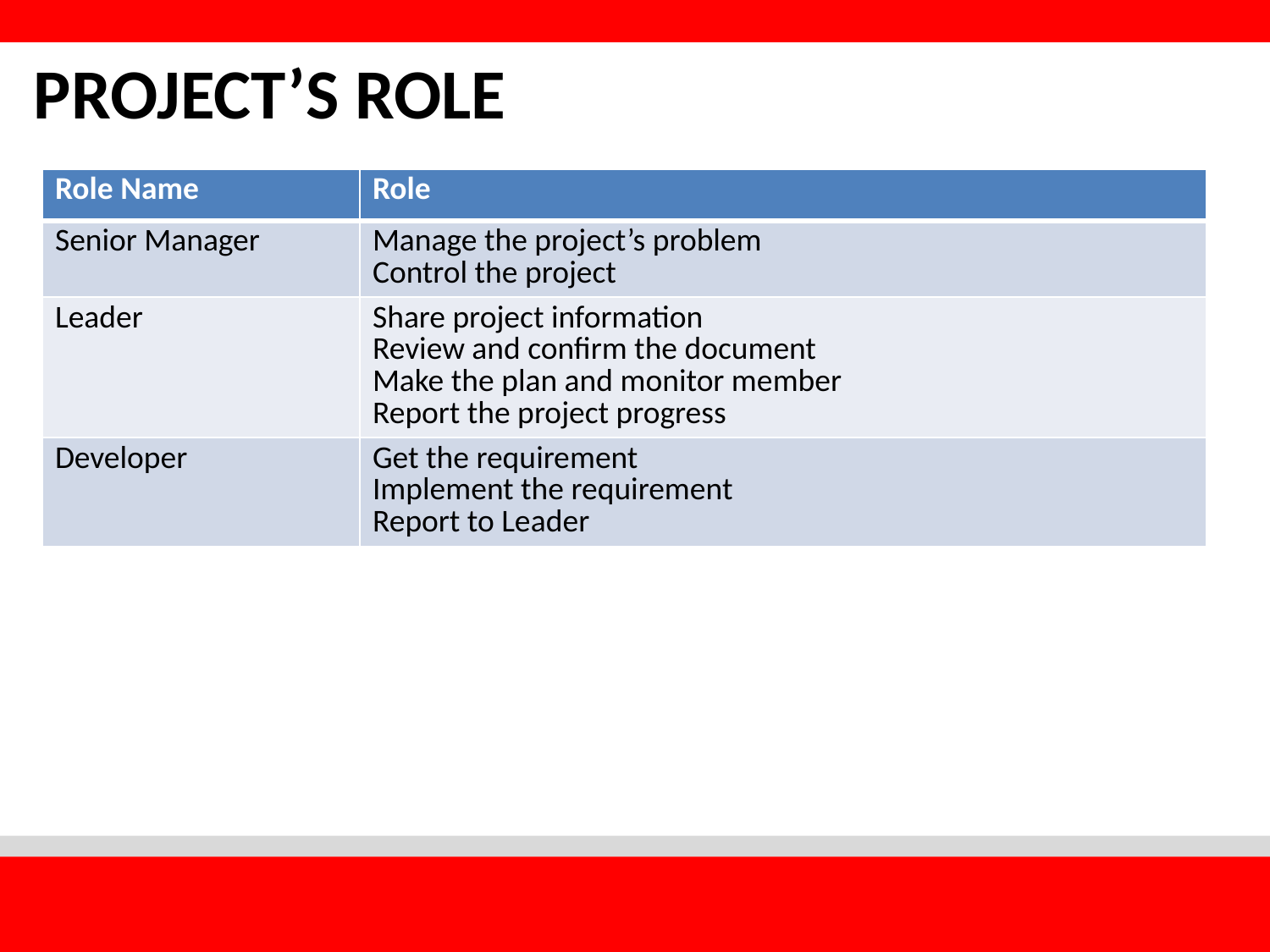

# Project’s Role
| Role Name | Role |
| --- | --- |
| Senior Manager | Manage the project’s problem Control the project |
| Leader | Share project information Review and confirm the document Make the plan and monitor member Report the project progress |
| Developer | Get the requirement Implement the requirement Report to Leader |